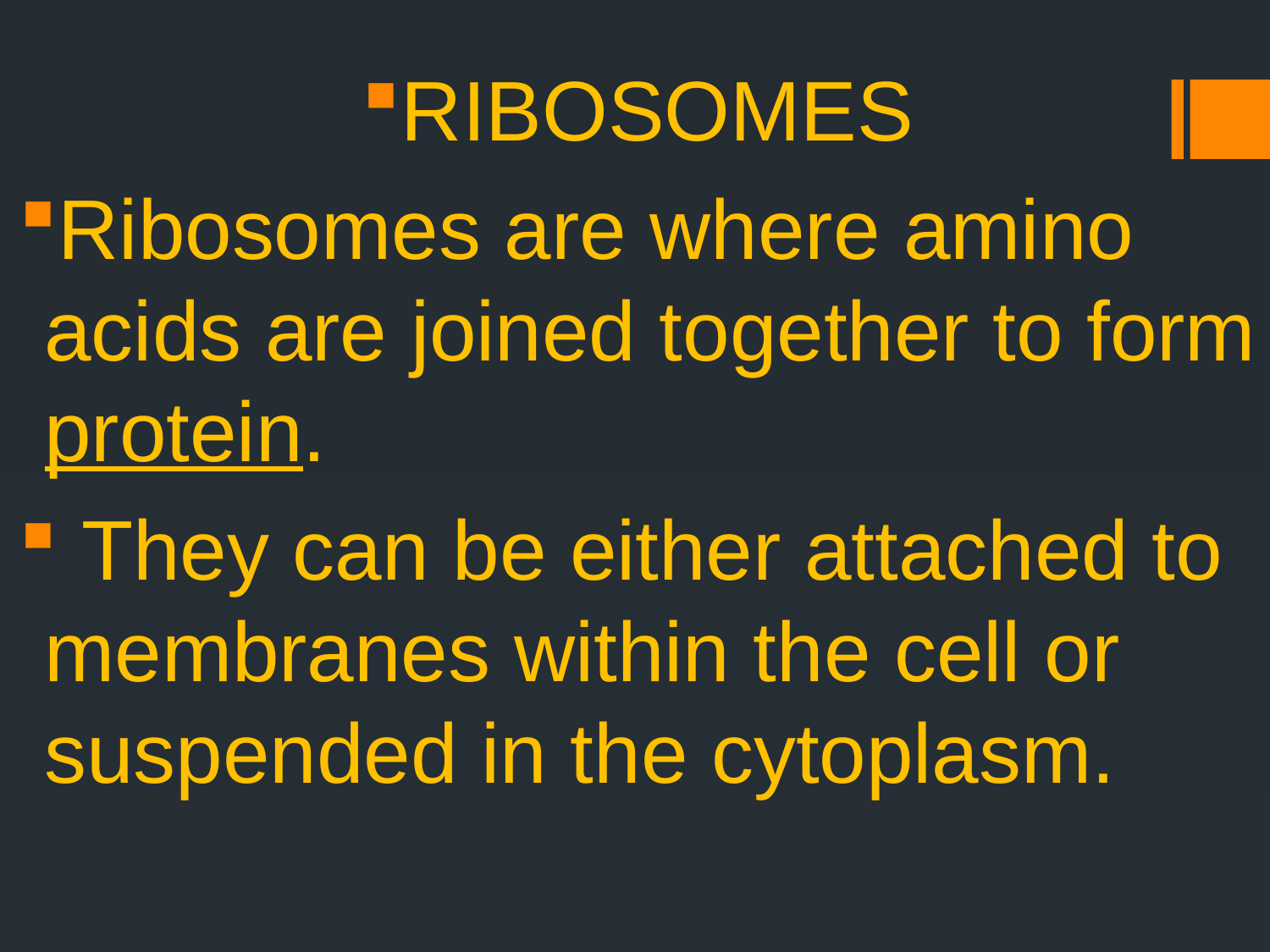

RIBOSOMES
Ribosomes are where amino acids are joined together to form protein.
 They can be either attached to membranes within the cell or suspended in the cytoplasm.
#